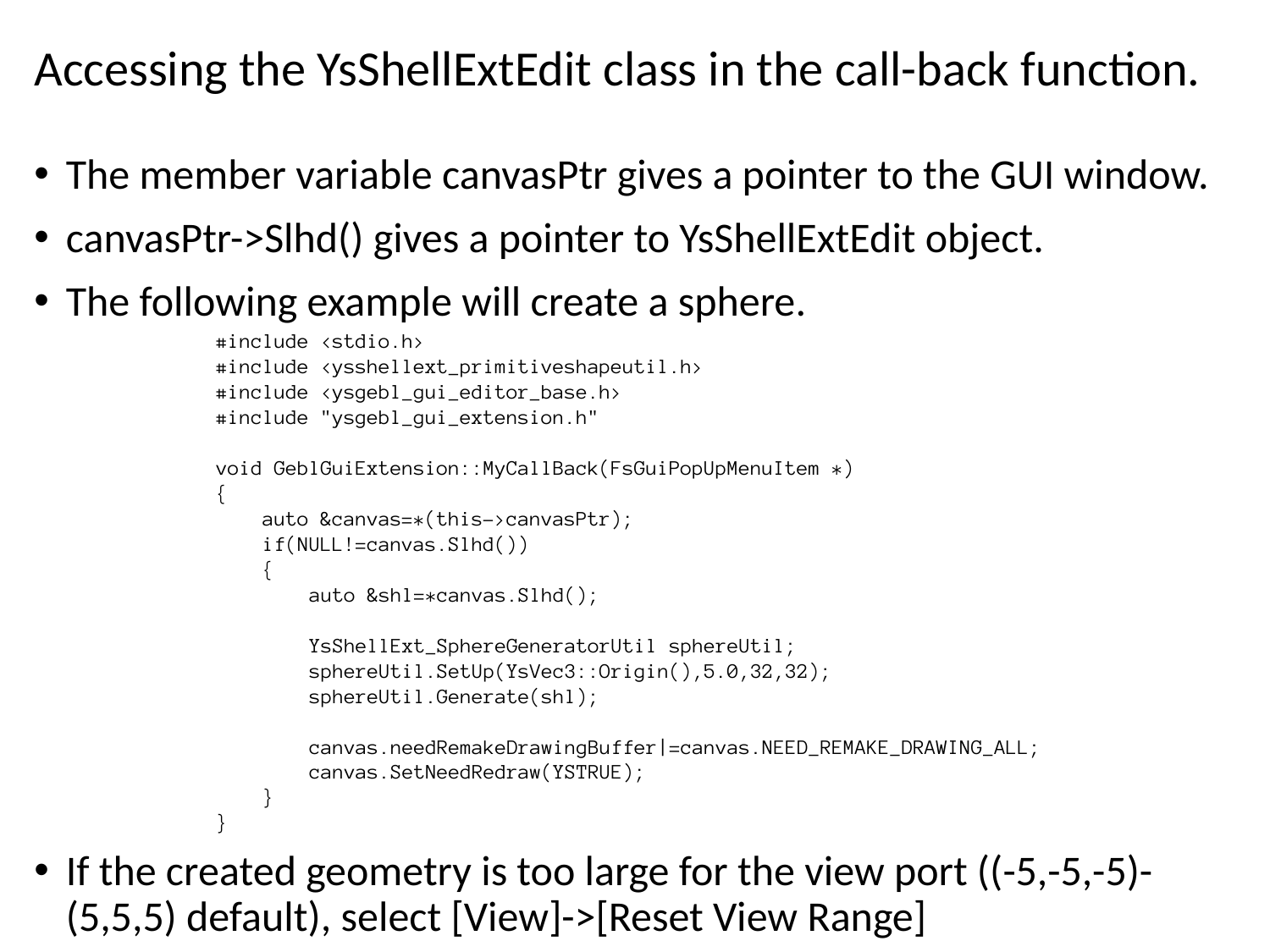

# Accessing the YsShellExtEdit class in the call-back function.
The member variable canvasPtr gives a pointer to the GUI window.
canvasPtr->Slhd() gives a pointer to YsShellExtEdit object.
The following example will create a sphere.

If the created geometry is too large for the view port ((-5,-5,-5)-(5,5,5) default), select [View]->[Reset View Range]
#include <stdio.h>
#include <ysshellext_primitiveshapeutil.h>
#include <ysgebl_gui_editor_base.h>
#include "ysgebl_gui_extension.h"

void GeblGuiExtension::MyCallBack(FsGuiPopUpMenuItem *)
{
    auto &canvas=*(this->canvasPtr);
    if(NULL!=canvas.Slhd())
    {
        auto &shl=*canvas.Slhd();

        YsShellExt_SphereGeneratorUtil sphereUtil;
        sphereUtil.SetUp(YsVec3::Origin(),5.0,32,32);
        sphereUtil.Generate(shl);

        canvas.needRemakeDrawingBuffer|=canvas.NEED_REMAKE_DRAWING_ALL;
        canvas.SetNeedRedraw(YSTRUE);
    }
}